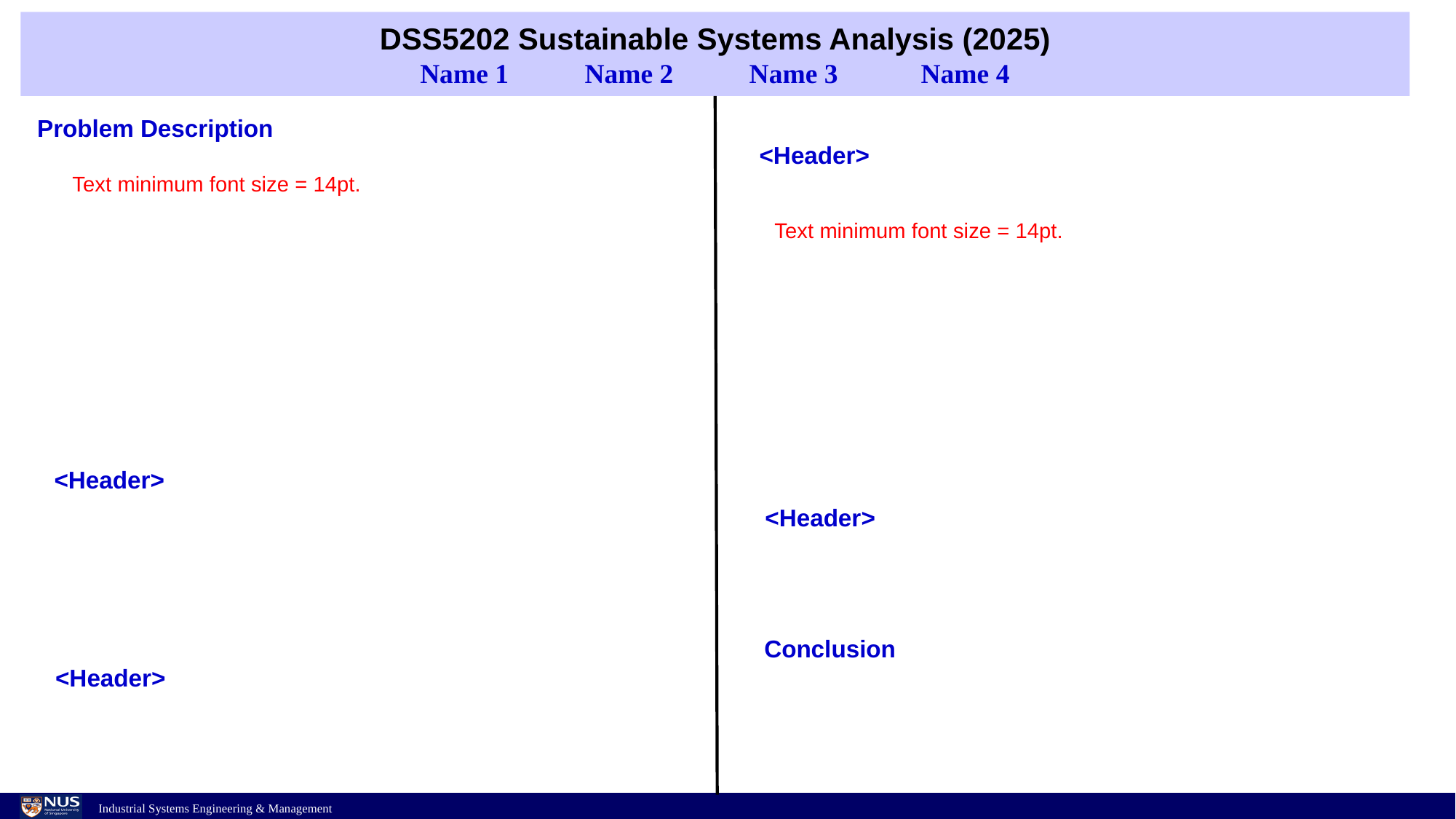

# DSS5202 Sustainable Systems Analysis (2025) Name 1           Name 2           Name 3            Name 4
Problem Description
<Header>
Text minimum font size = 14pt.
Text minimum font size = 14pt.
<Header>
<Header>
Conclusion
<Header>